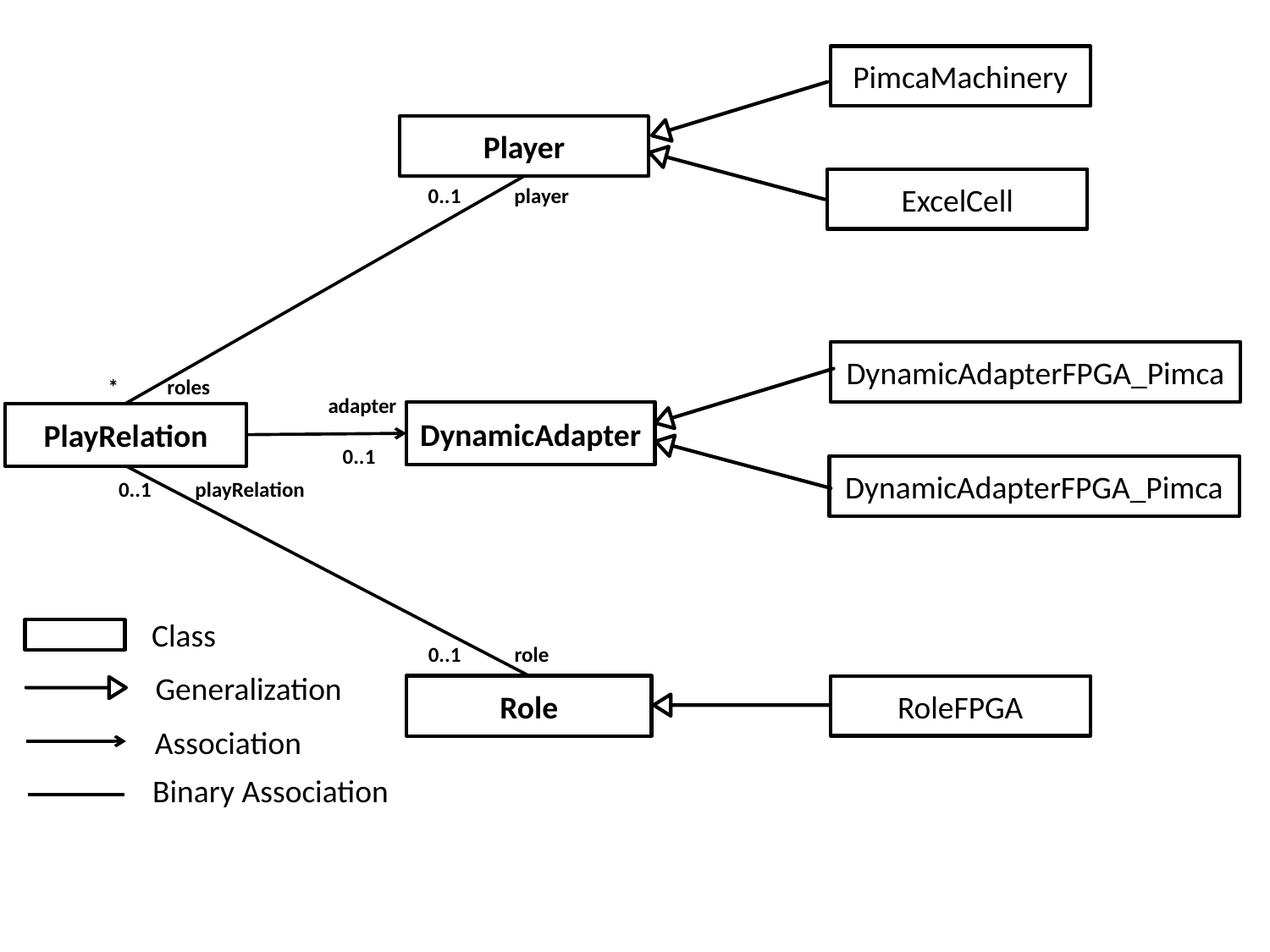

PimcaMachinery

Player
ExcelCell
0..1           player

DynamicAdapterFPGA_Pimca
*          roles

adapter

   0..1
DynamicAdapter
PlayRelation
DynamicAdapterFPGA_Pimca
0..1         playRelation
Class

0..1           role

Generalization
Role
RoleFPGA
Association
Binary Association